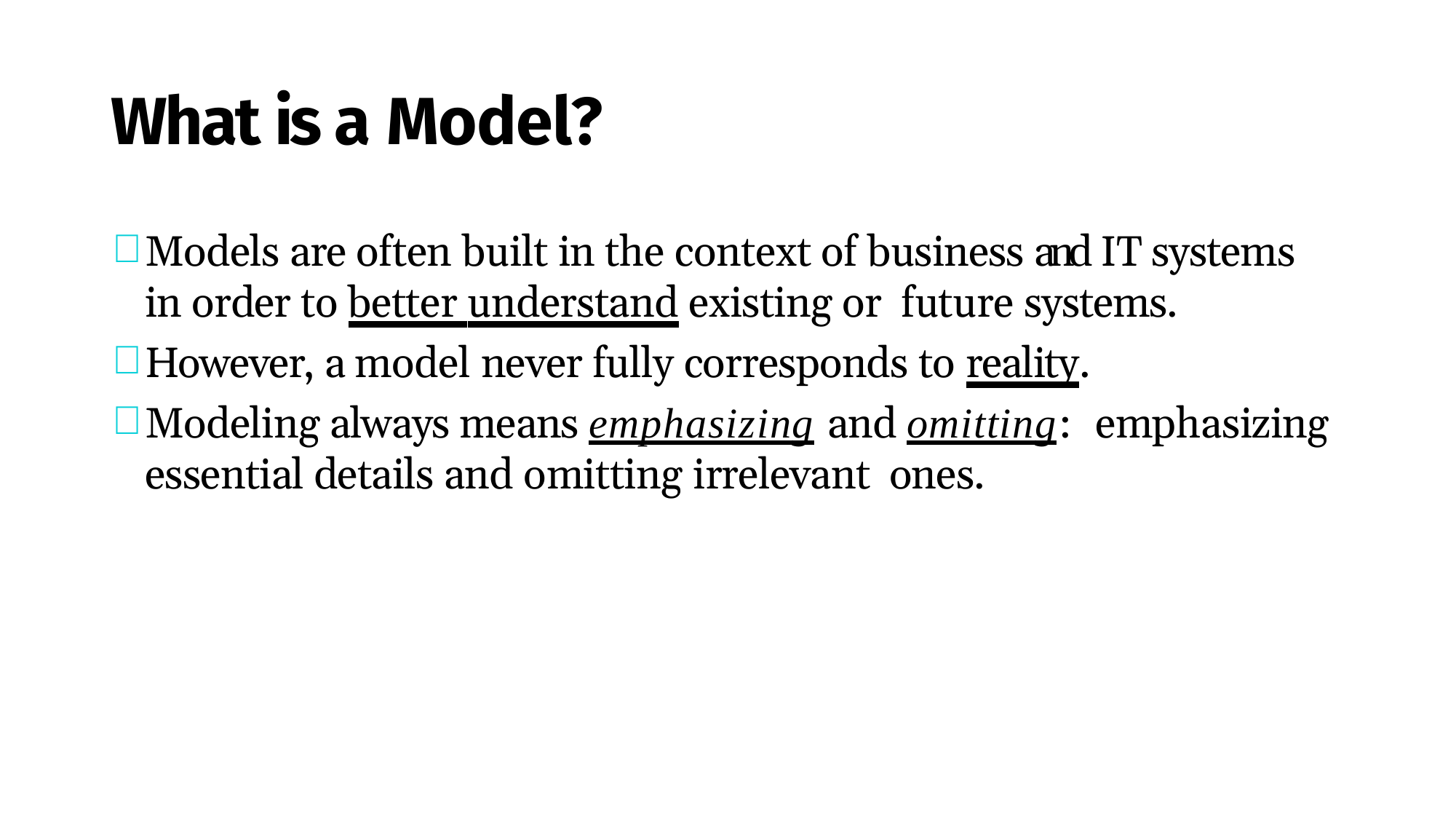

# What is a Model?
Models are often built in the context of business and  IT systems in order to better understand existing or  future systems.
However, a model never fully corresponds to reality.
Modeling always means emphasizing and omitting:  emphasizing essential details and omitting irrelevant  ones.